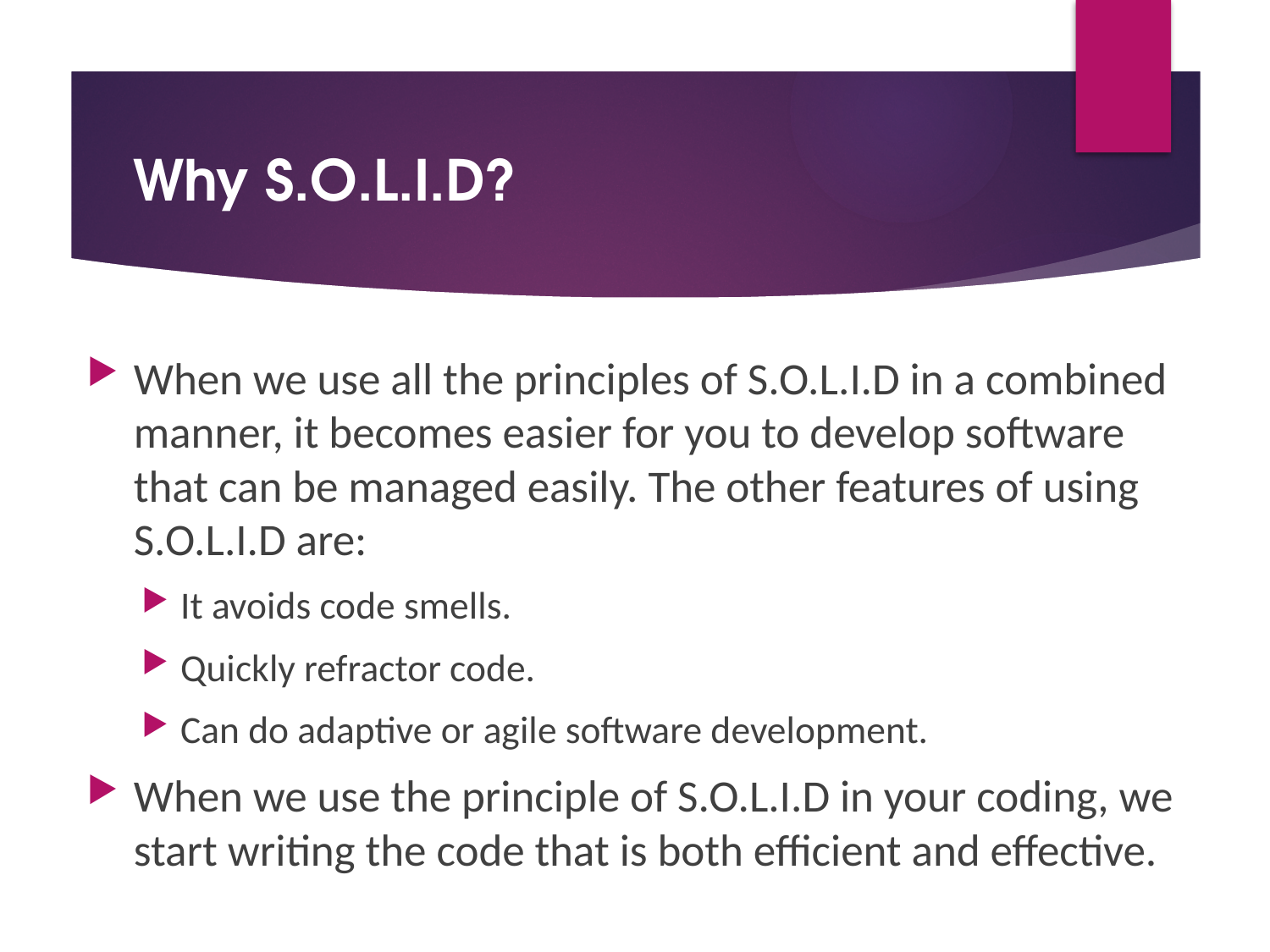

# Why S.O.L.I.D?
When we use all the principles of S.O.L.I.D in a combined manner, it becomes easier for you to develop software that can be managed easily. The other features of using S.O.L.I.D are:
It avoids code smells.
Quickly refractor code.
Can do adaptive or agile software development.
When we use the principle of S.O.L.I.D in your coding, we start writing the code that is both efficient and effective.